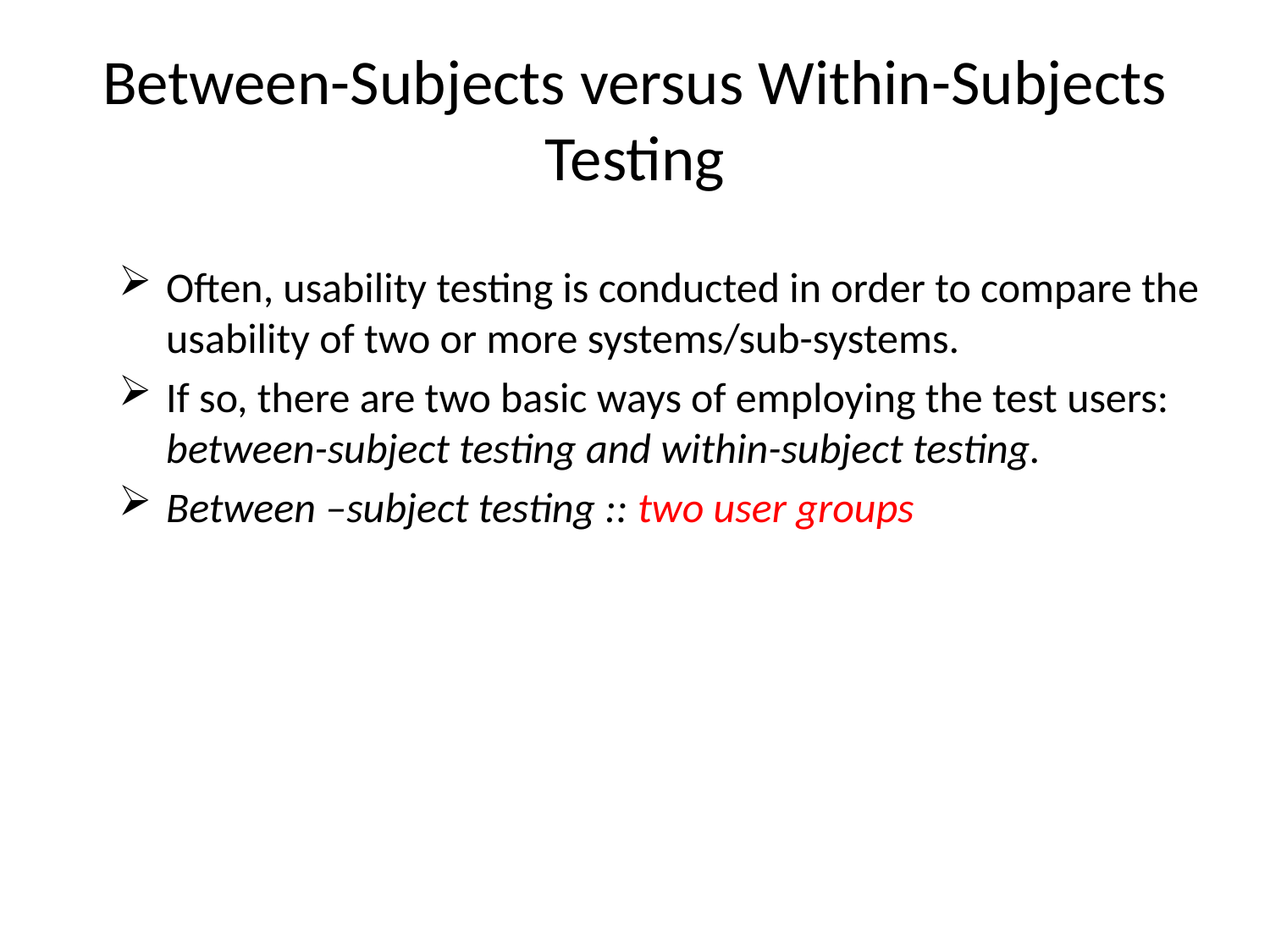

# Between-Subjects versus Within-Subjects Testing
Often, usability testing is conducted in order to compare the usability of two or more systems/sub-systems.
If so, there are two basic ways of employing the test users: between-subject testing and within-subject testing.
Between –subject testing :: two user groups